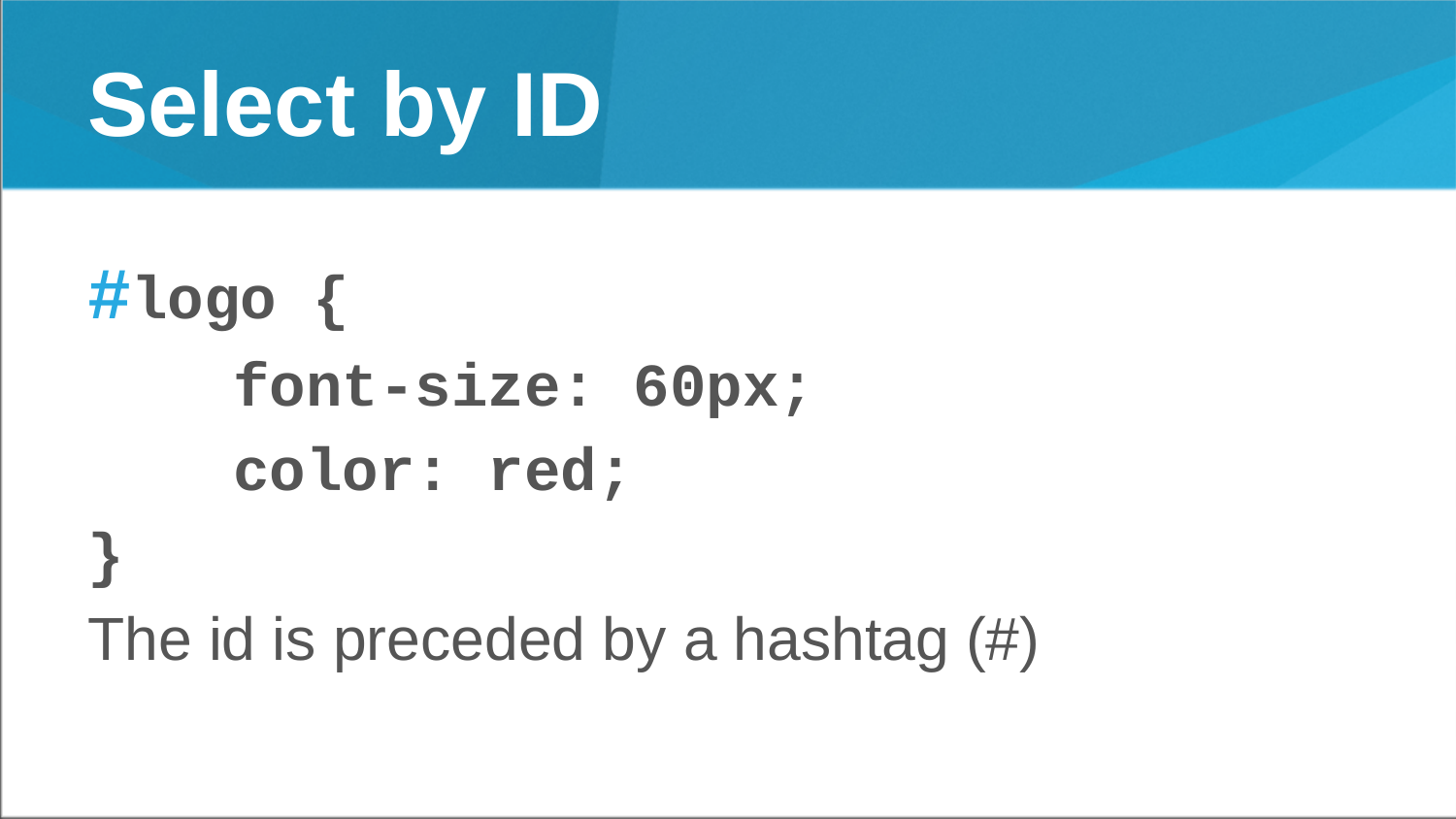

# Select by ID
#logo {
	font-size: 60px;
	color: red;
}
The id is preceded by a hashtag (#)